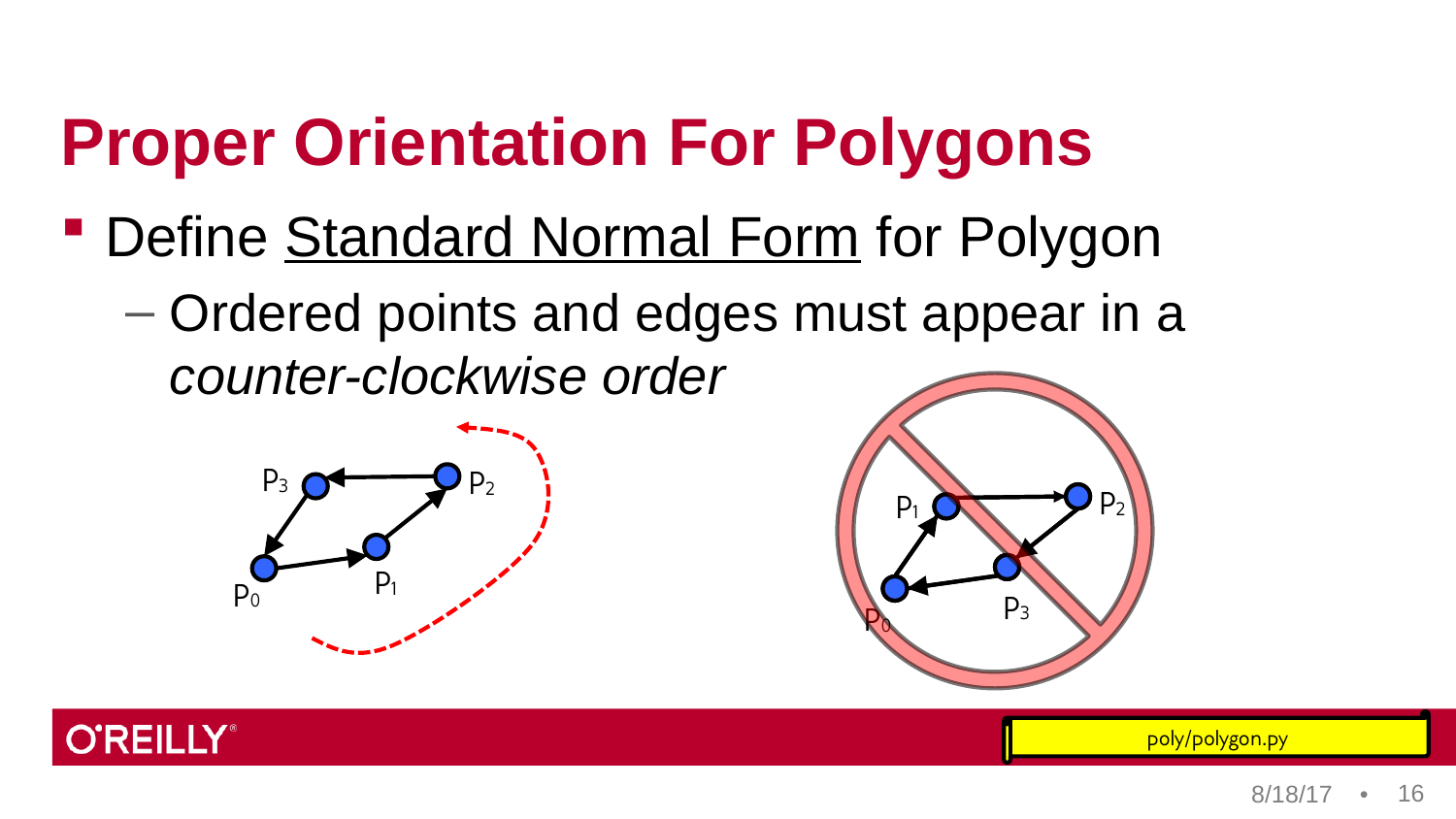

# Proper Orientation For Polygons
Define Standard Normal Form for Polygon
Ordered points and edges must appear in a counter-clockwise order

p3
p2

p2
p1

p3

p0

p1
p0
poly/polygon.py
16
8/18/17    •